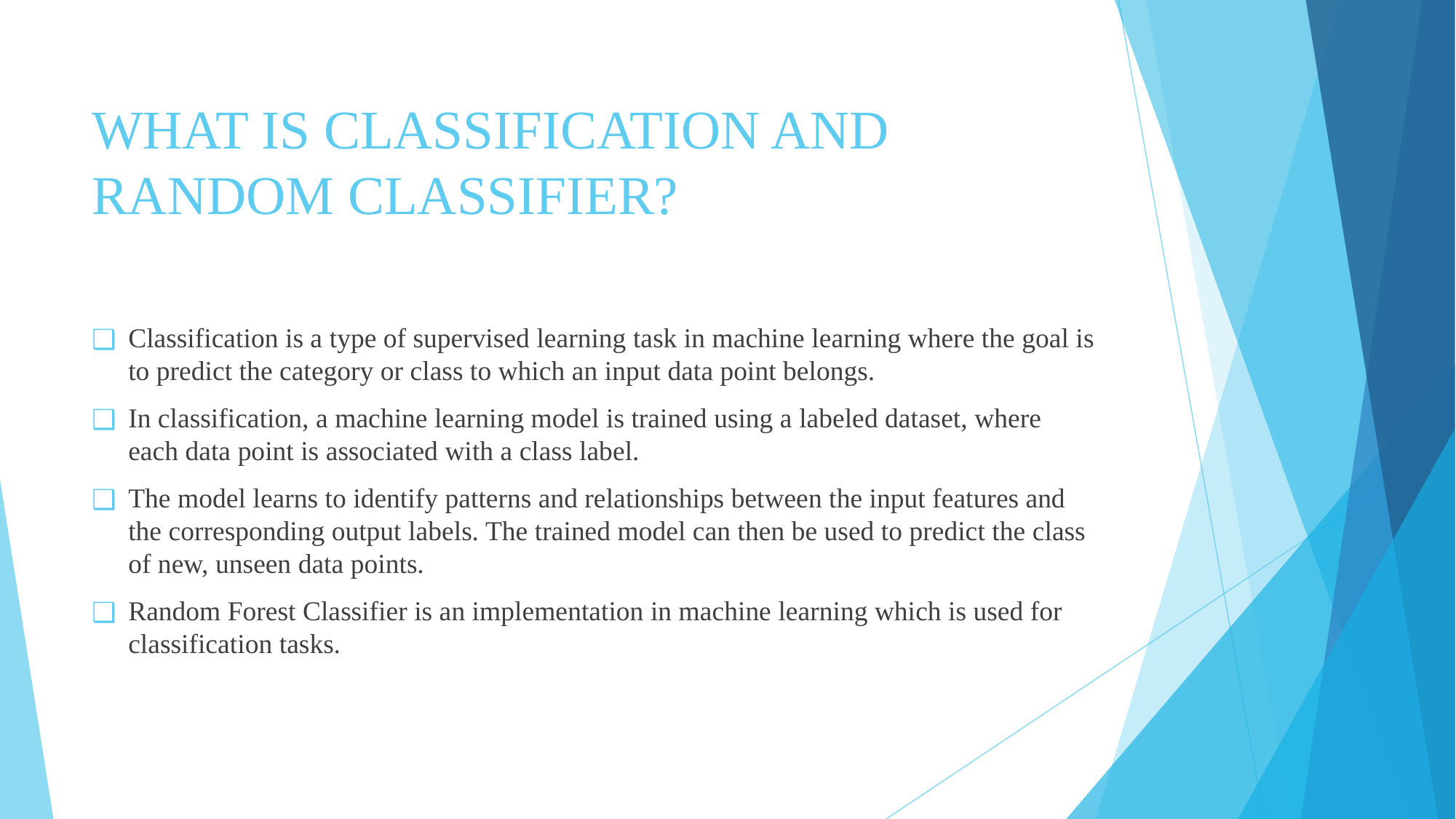

# WHAT IS CLASSIFICATION AND RANDOM CLASSIFIER?
Classification is a type of supervised learning task in machine learning where the goal is to predict the category or class to which an input data point belongs.
In classification, a machine learning model is trained using a labeled dataset, where each data point is associated with a class label.
The model learns to identify patterns and relationships between the input features and the corresponding output labels. The trained model can then be used to predict the class of new, unseen data points.
Random Forest Classifier is an implementation in machine learning which is used for classification tasks.